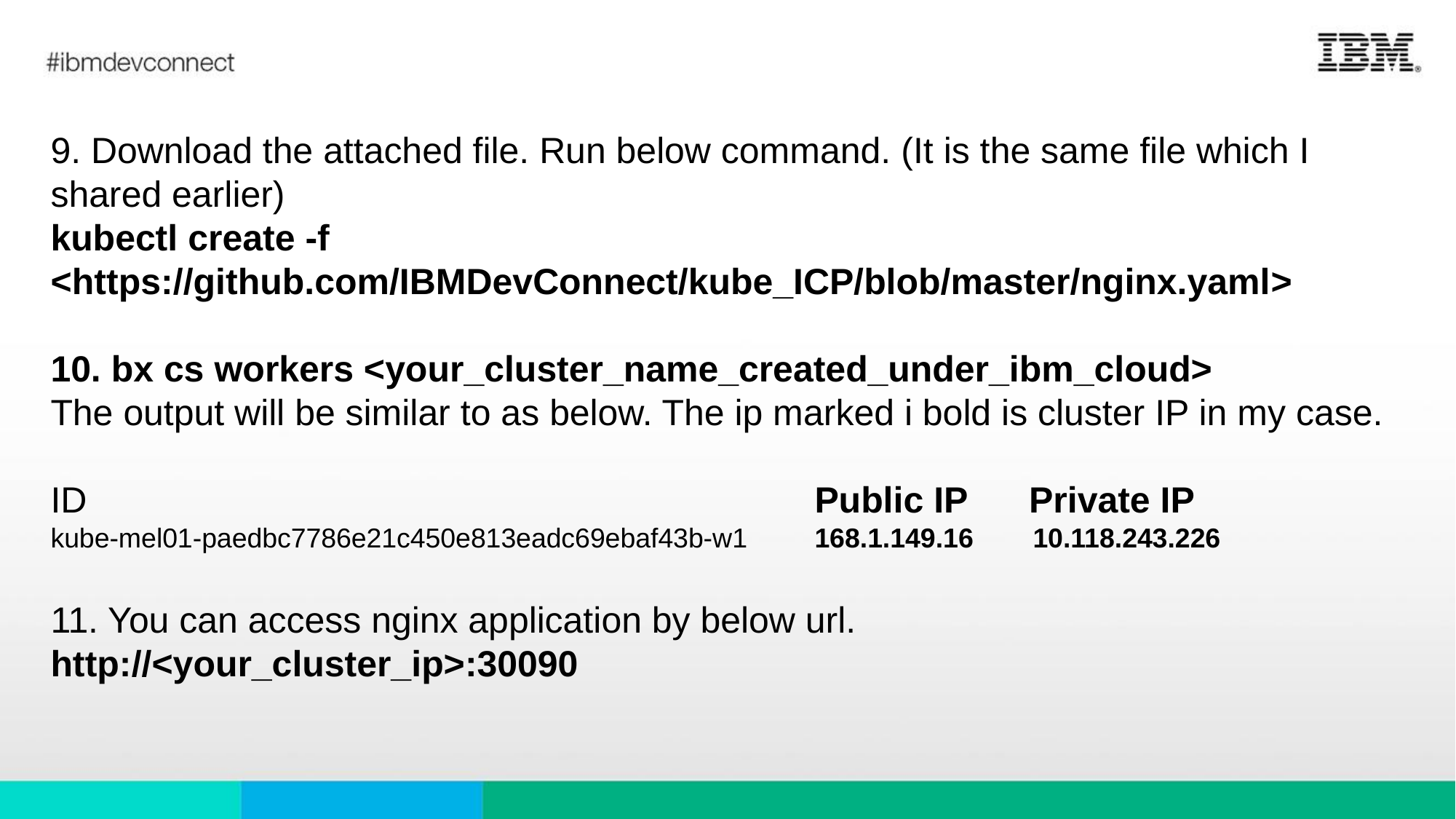

9. Download the attached file. Run below command. (It is the same file which I shared earlier)
kubectl create -f <https://github.com/IBMDevConnect/kube_ICP/blob/master/nginx.yaml>

10. bx cs workers <your_cluster_name_created_under_ibm_cloud>
The output will be similar to as below. The ip marked i bold is cluster IP in my case.

ID                                       				Public IP      Private IP
kube-mel01-paedbc7786e21c450e813eadc69ebaf43b-w1   	168.1.149.16   	10.118.243.226

11. You can access nginx application by below url.
http://<your_cluster_ip>:30090